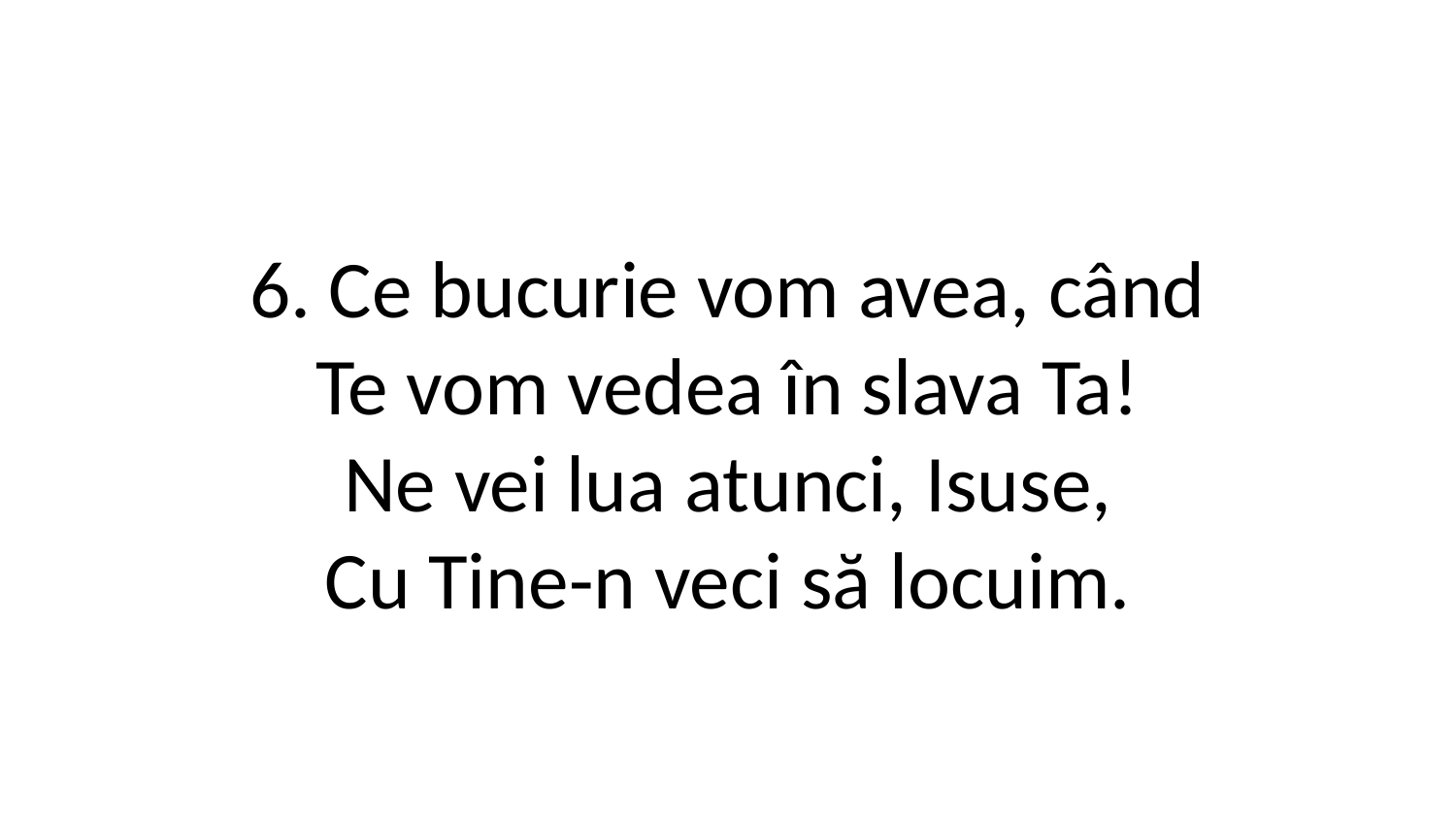

6. Ce bucurie vom avea, când
Te vom vedea în slava Ta!
Ne vei lua atunci, Isuse,
Cu Tine-n veci să locuim.